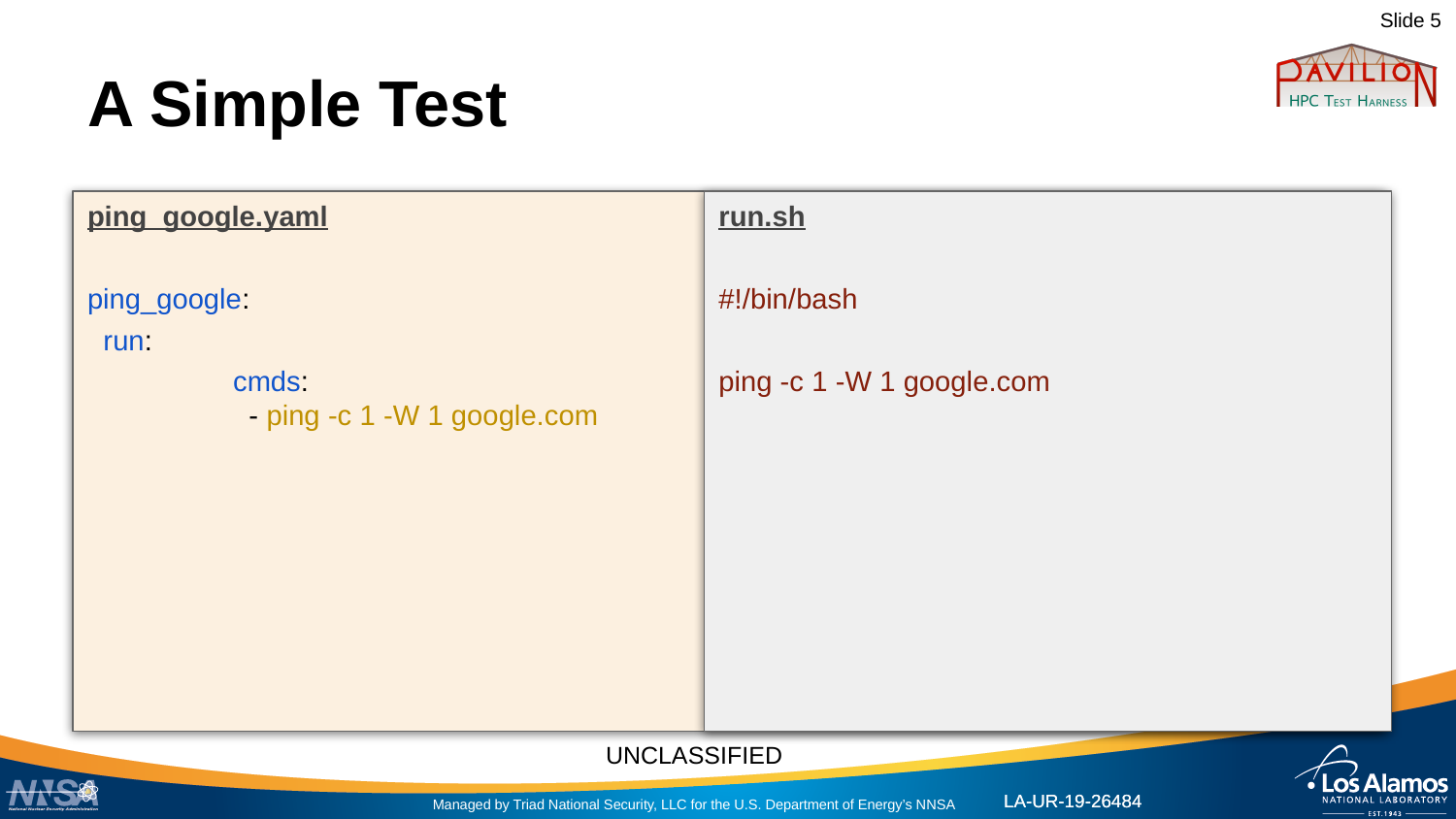

# A Simple Test
run.sh

#!/bin/bash

ping -c 1 -W 1 google.com
ping_google.yaml

ping_google:
  run:
	cmds:
	  - ping -c 1 -W 1 google.com